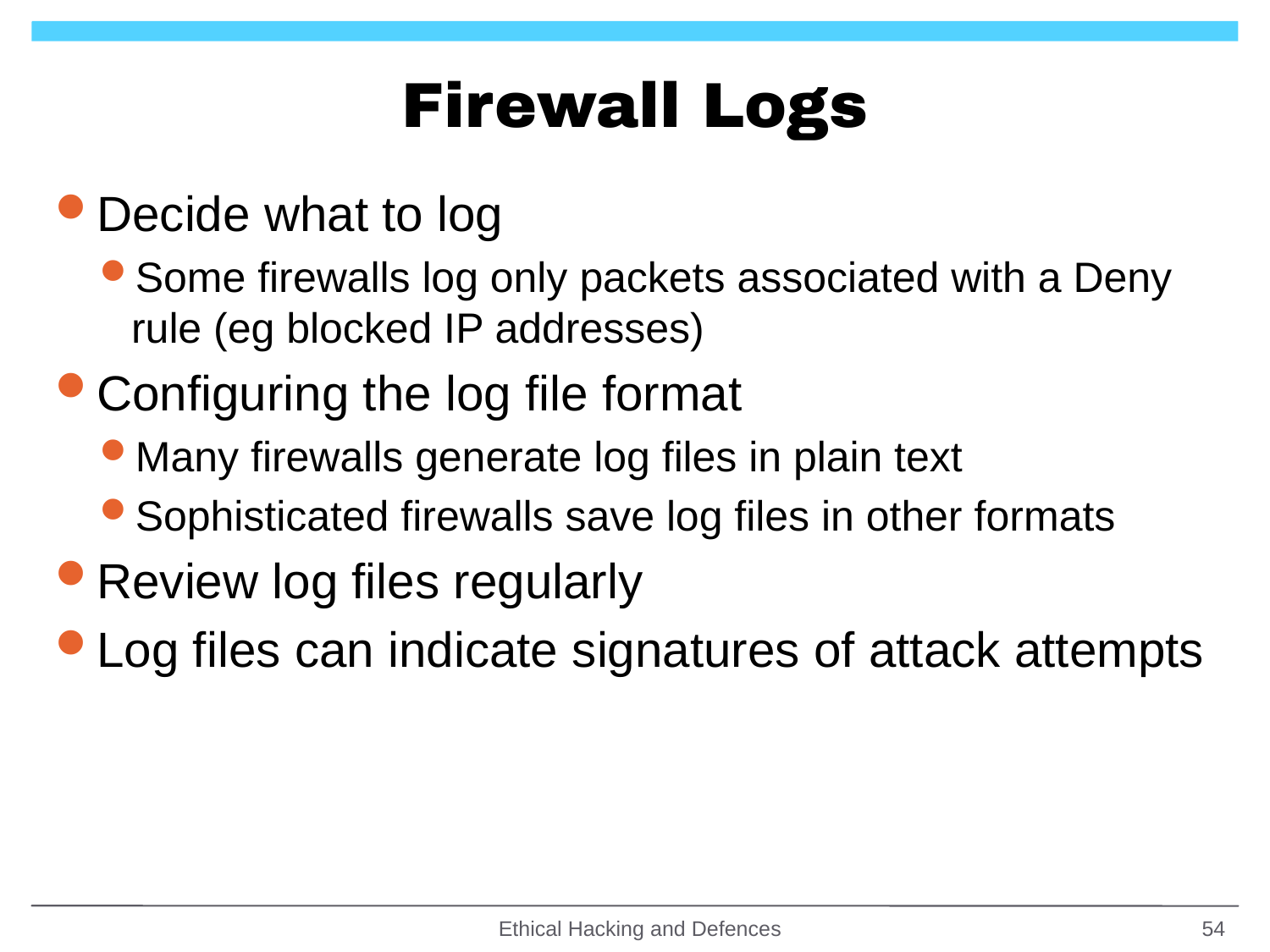

# Firewall Logs
Decide what to log
Some firewalls log only packets associated with a Deny rule (eg blocked IP addresses)
Configuring the log file format
Many firewalls generate log files in plain text
Sophisticated firewalls save log files in other formats
Review log files regularly
Log files can indicate signatures of attack attempts

Ethical Hacking and Defences
54